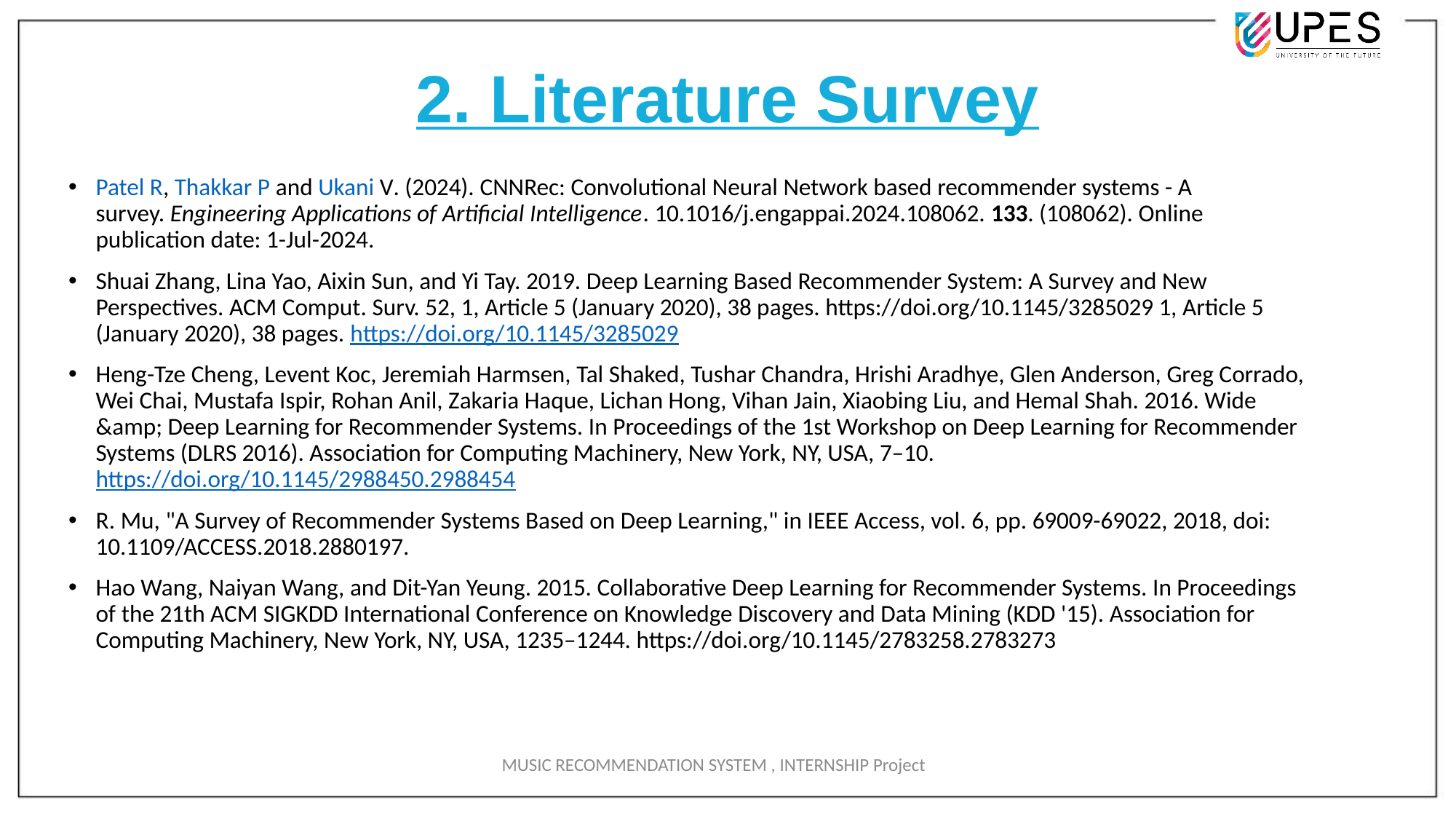

# 2. Literature Survey
Patel R, Thakkar P and Ukani V. (2024). CNNRec: Convolutional Neural Network based recommender systems - A survey. Engineering Applications of Artificial Intelligence. 10.1016/j.engappai.2024.108062. 133. (108062). Online publication date: 1-Jul-2024.
Shuai Zhang, Lina Yao, Aixin Sun, and Yi Tay. 2019. Deep Learning Based Recommender System: A Survey and New Perspectives. ACM Comput. Surv. 52, 1, Article 5 (January 2020), 38 pages. https://doi.org/10.1145/3285029 1, Article 5 (January 2020), 38 pages. https://doi.org/10.1145/3285029
Heng-Tze Cheng, Levent Koc, Jeremiah Harmsen, Tal Shaked, Tushar Chandra, Hrishi Aradhye, Glen Anderson, Greg Corrado, Wei Chai, Mustafa Ispir, Rohan Anil, Zakaria Haque, Lichan Hong, Vihan Jain, Xiaobing Liu, and Hemal Shah. 2016. Wide &amp; Deep Learning for Recommender Systems. In Proceedings of the 1st Workshop on Deep Learning for Recommender Systems (DLRS 2016). Association for Computing Machinery, New York, NY, USA, 7–10. https://doi.org/10.1145/2988450.2988454
R. Mu, "A Survey of Recommender Systems Based on Deep Learning," in IEEE Access, vol. 6, pp. 69009-69022, 2018, doi: 10.1109/ACCESS.2018.2880197.
Hao Wang, Naiyan Wang, and Dit-Yan Yeung. 2015. Collaborative Deep Learning for Recommender Systems. In Proceedings of the 21th ACM SIGKDD International Conference on Knowledge Discovery and Data Mining (KDD '15). Association for Computing Machinery, New York, NY, USA, 1235–1244. https://doi.org/10.1145/2783258.2783273

MUSIC RECOMMENDATION SYSTEM , INTERNSHIP Project